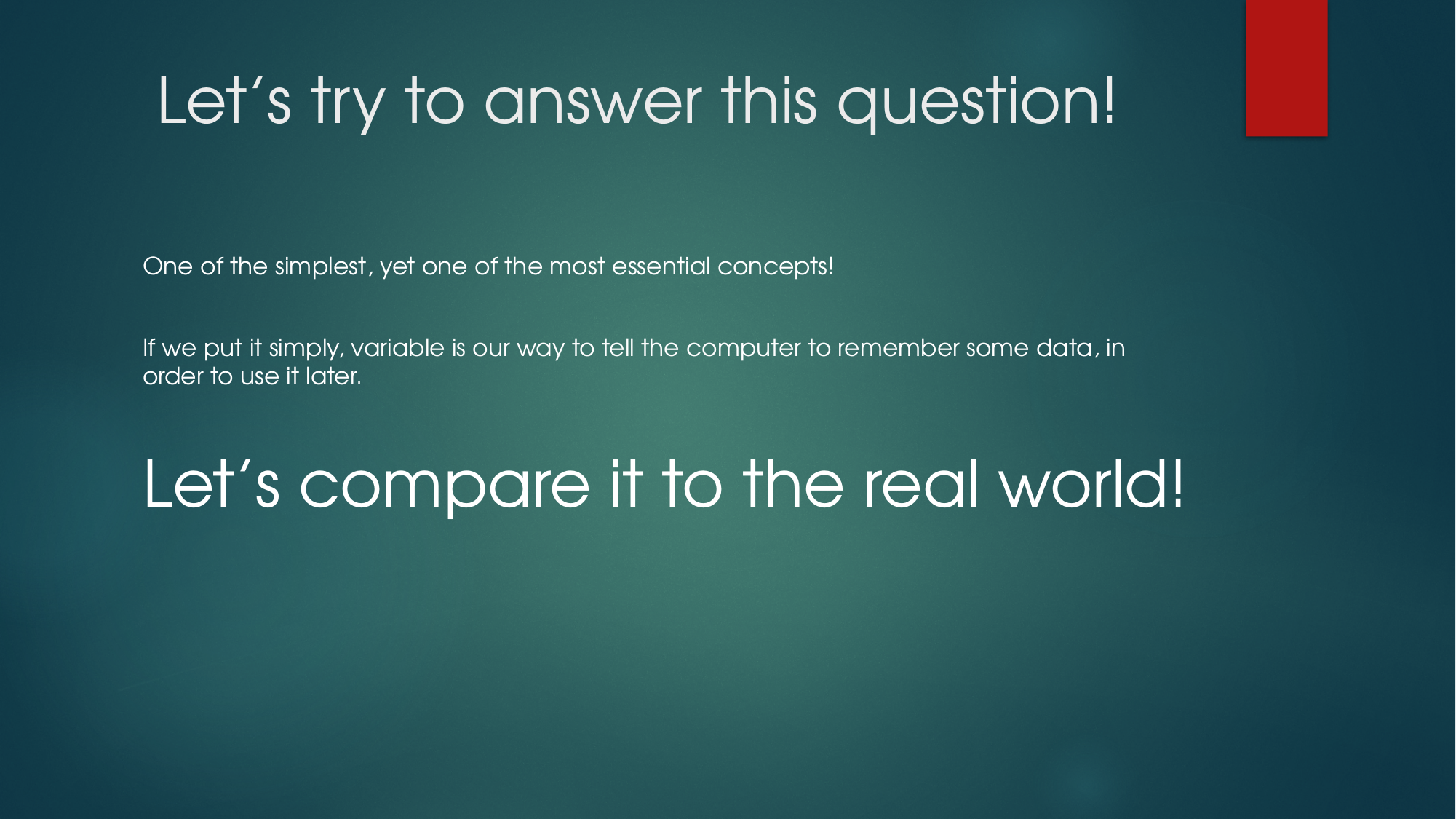

# Let’s try to answer this question!
One of the simplest, yet one of the most essential concepts!

If we put it simply, variable is our way to tell the computer to remember some data, in order to use it later.

Let’s compare it to the real world!